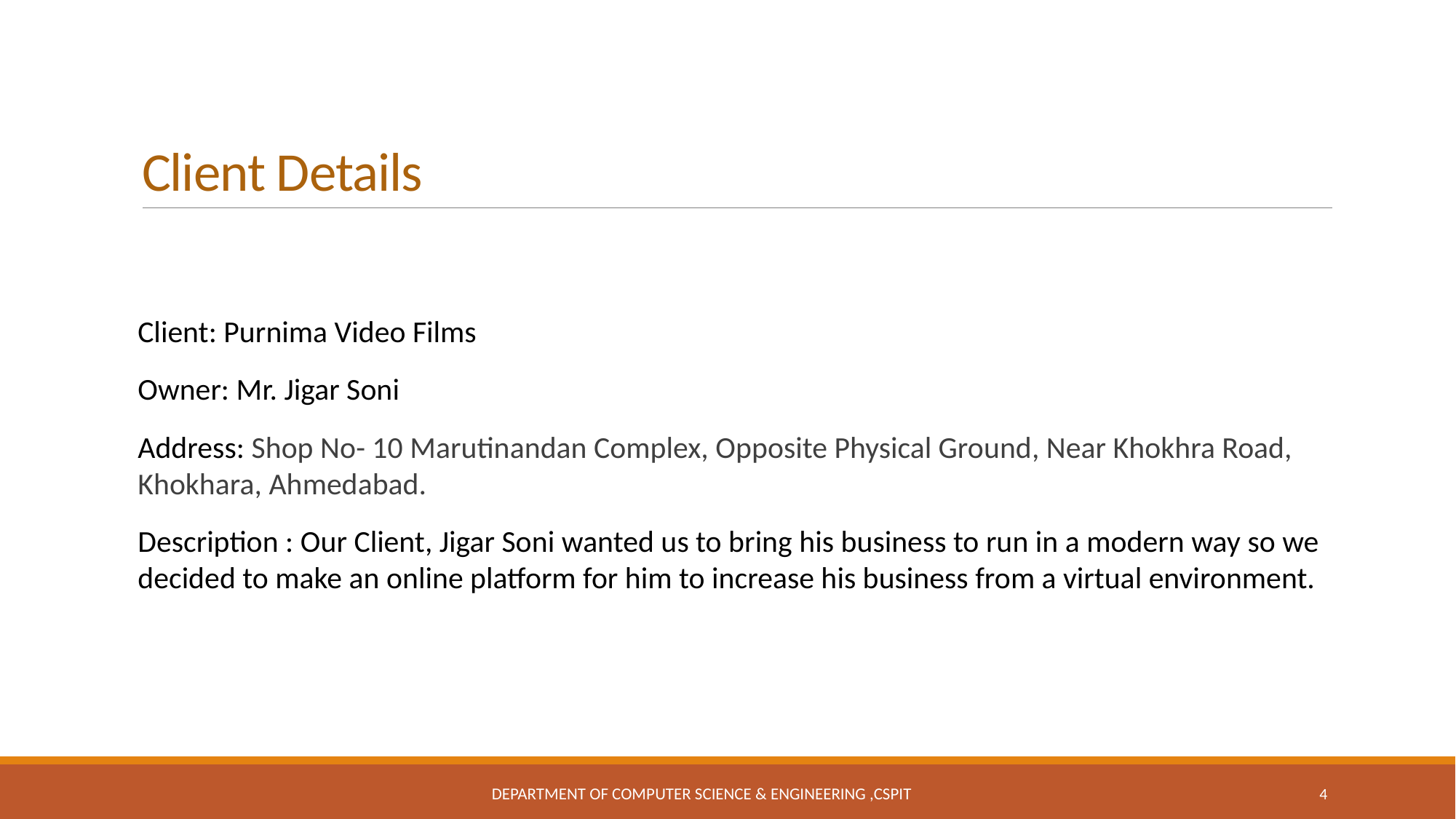

# Client Details

Client: Purnima Video Films
Owner: Mr. Jigar Soni
Address: Shop No- 10 Marutinandan Complex, Opposite Physical Ground, Near Khokhra Road, Khokhara, Ahmedabad.
Description : Our Client, Jigar Soni wanted us to bring his business to run in a modern way so we decided to make an online platform for him to increase his business from a virtual environment.

Department of Computer Science & Engineering ,CSPIT
4